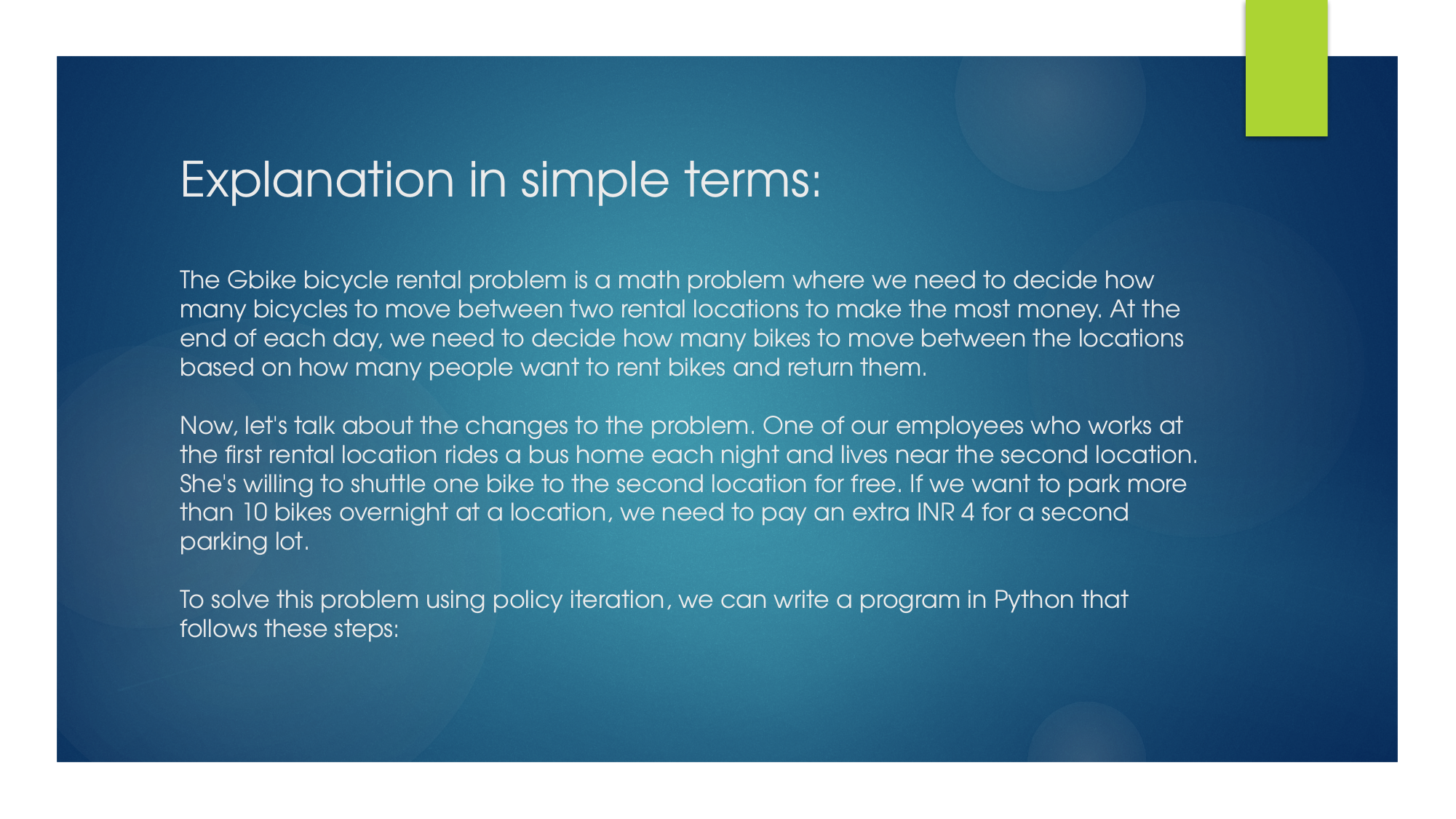

#

Explanation in simple terms:

The Gbike bicycle rental problem is a math problem where we need to decide how many bicycles to move between two rental locations to make the most money. At the end of each day, we need to decide how many bikes to move between the locations based on how many people want to rent bikes and return them.

Now, let's talk about the changes to the problem. One of our employees who works at the first rental location rides a bus home each night and lives near the second location. She's willing to shuttle one bike to the second location for free. If we want to park more than 10 bikes overnight at a location, we need to pay an extra INR 4 for a second parking lot.

To solve this problem using policy iteration, we can write a program in Python that follows these steps: